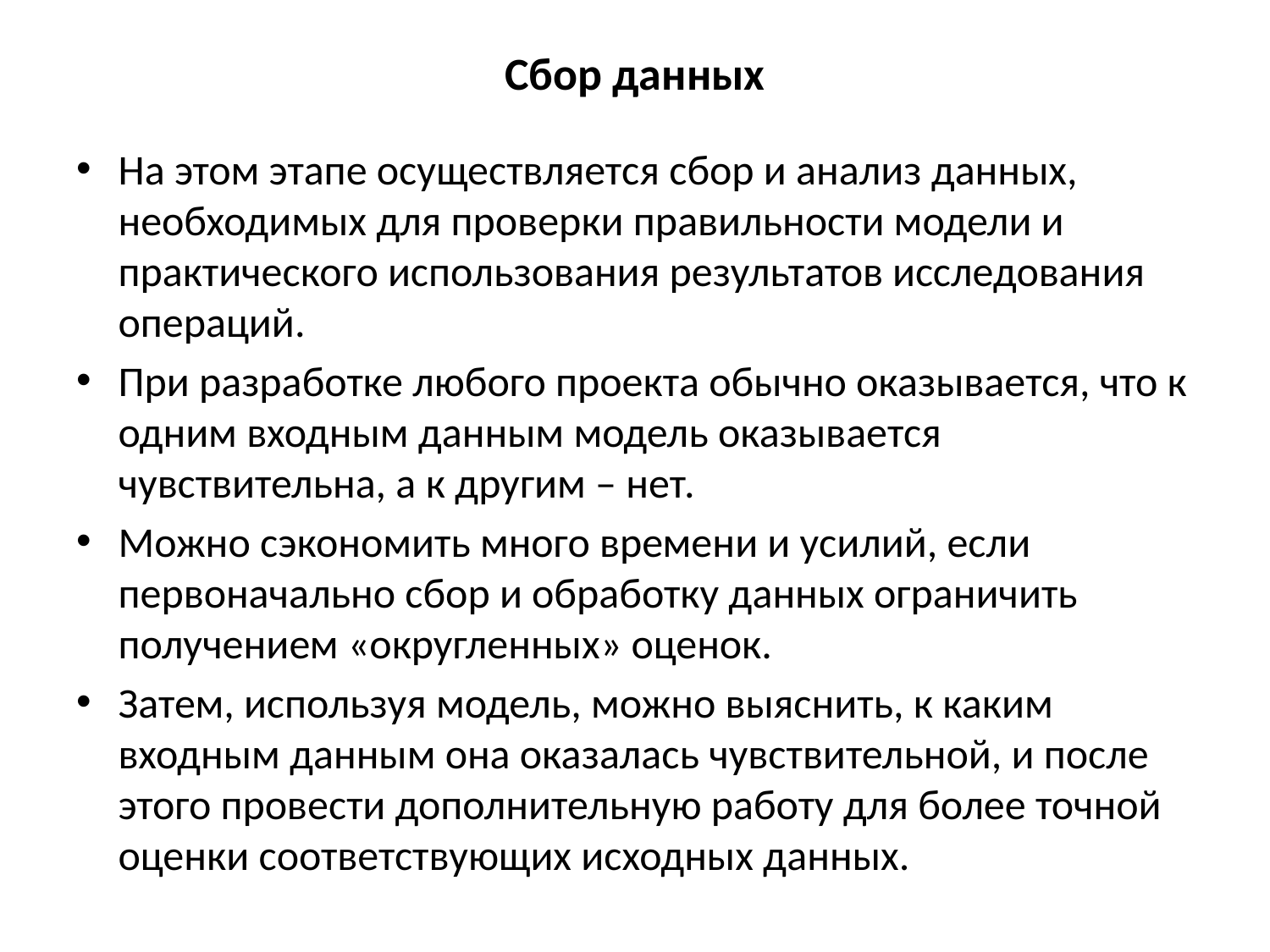

# Сбор данных
На этом этапе осуществляется сбор и анализ данных, необходимых для проверки правильности модели и практического использования результатов исследования операций.
При разработке любого проекта обычно оказывается, что к одним входным данным модель оказывается чувствительна, а к другим – нет.
Можно сэкономить много времени и усилий, если первоначально сбор и обработку данных ограничить получением «округленных» оценок.
Затем, используя модель, можно выяснить, к каким входным данным она оказалась чувствительной, и после этого провести дополнительную работу для более точной оценки соответствующих исходных данных.